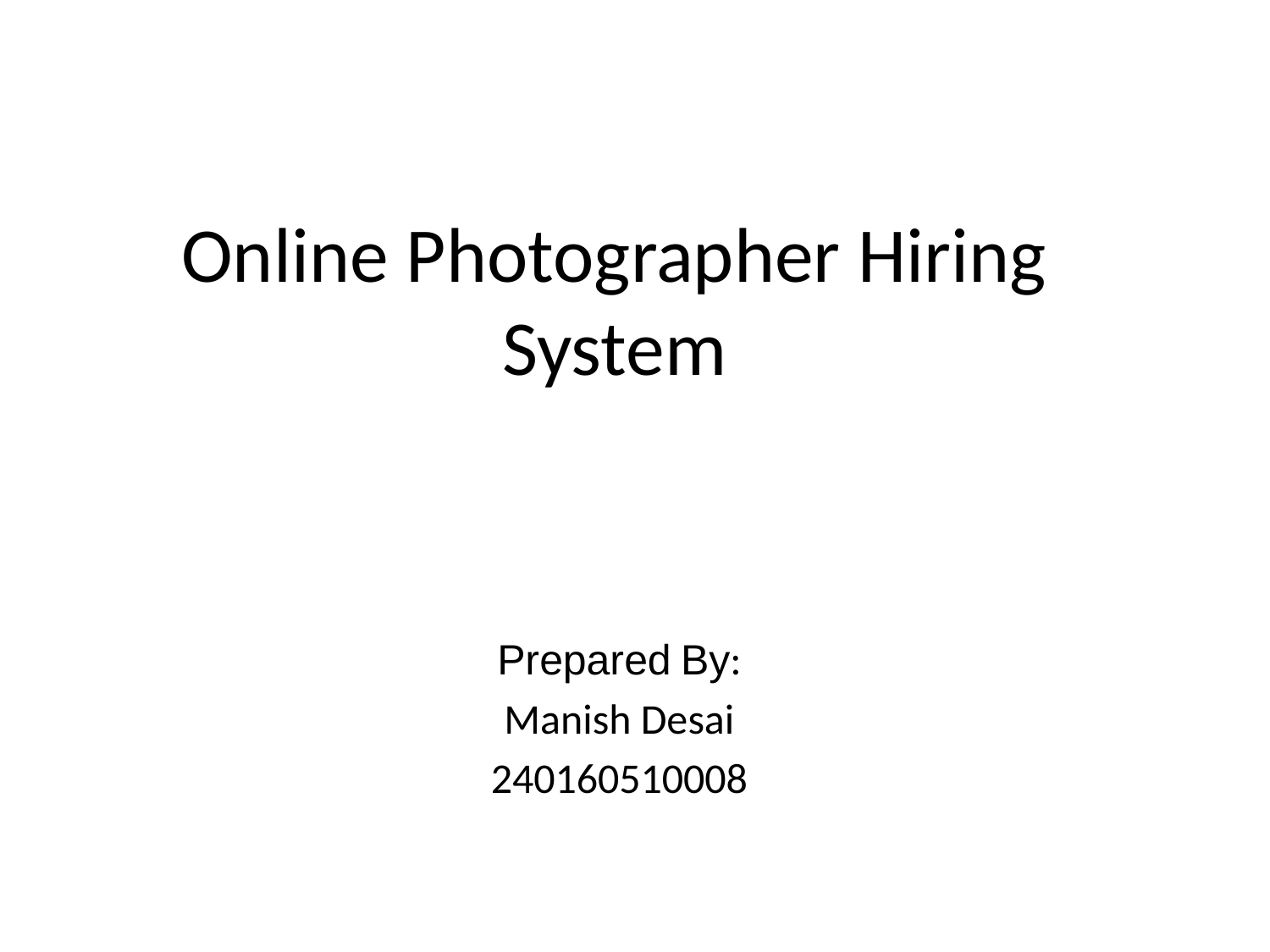

# Online Photographer Hiring System
Prepared By:
Manish Desai
240160510008